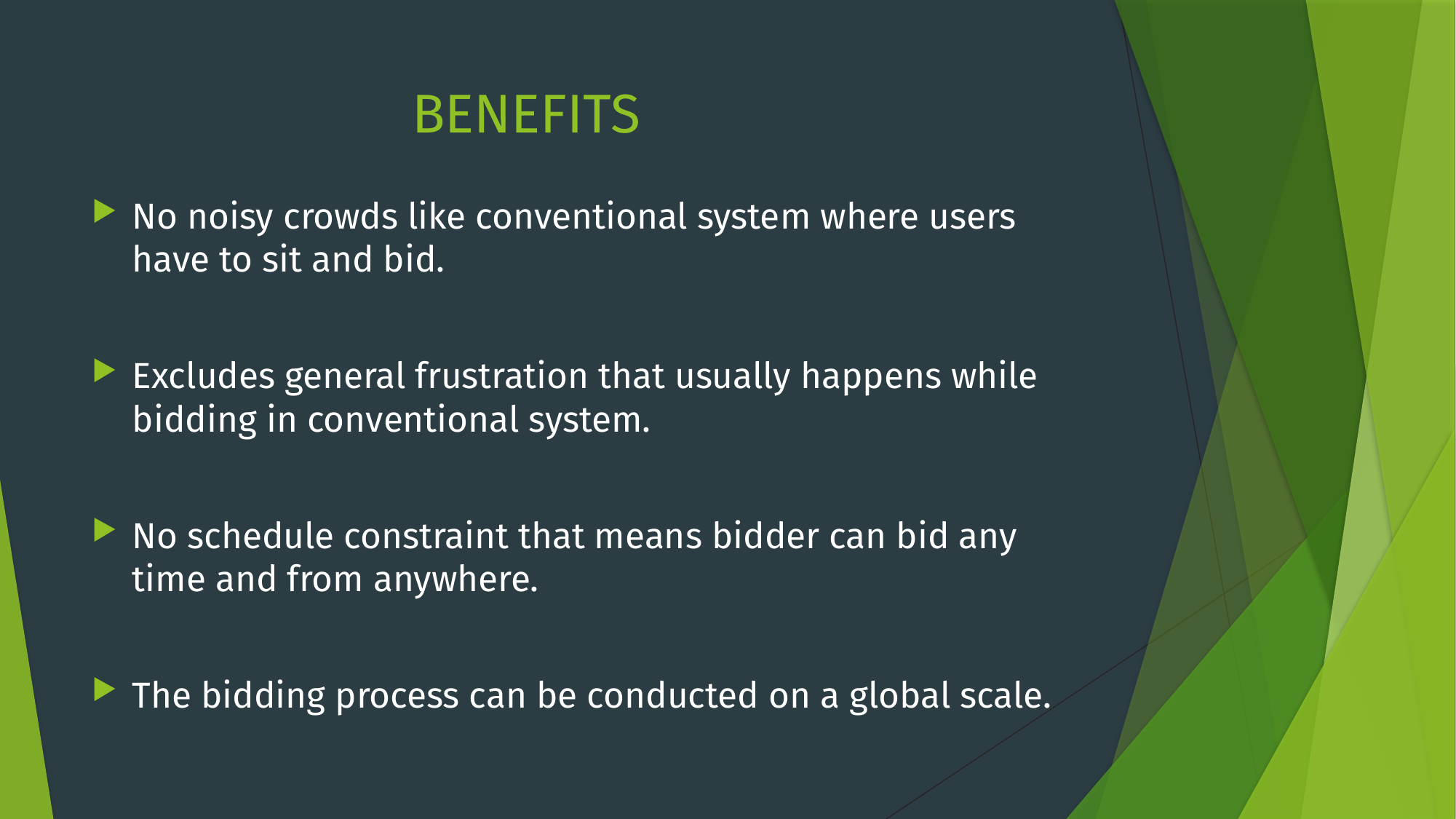

# BENEFITS
No noisy crowds like conventional system where users have to sit and bid.

Excludes general frustration that usually happens while bidding in conventional system.

No schedule constraint that means bidder can bid any time and from anywhere.

The bidding process can be conducted on a global scale.